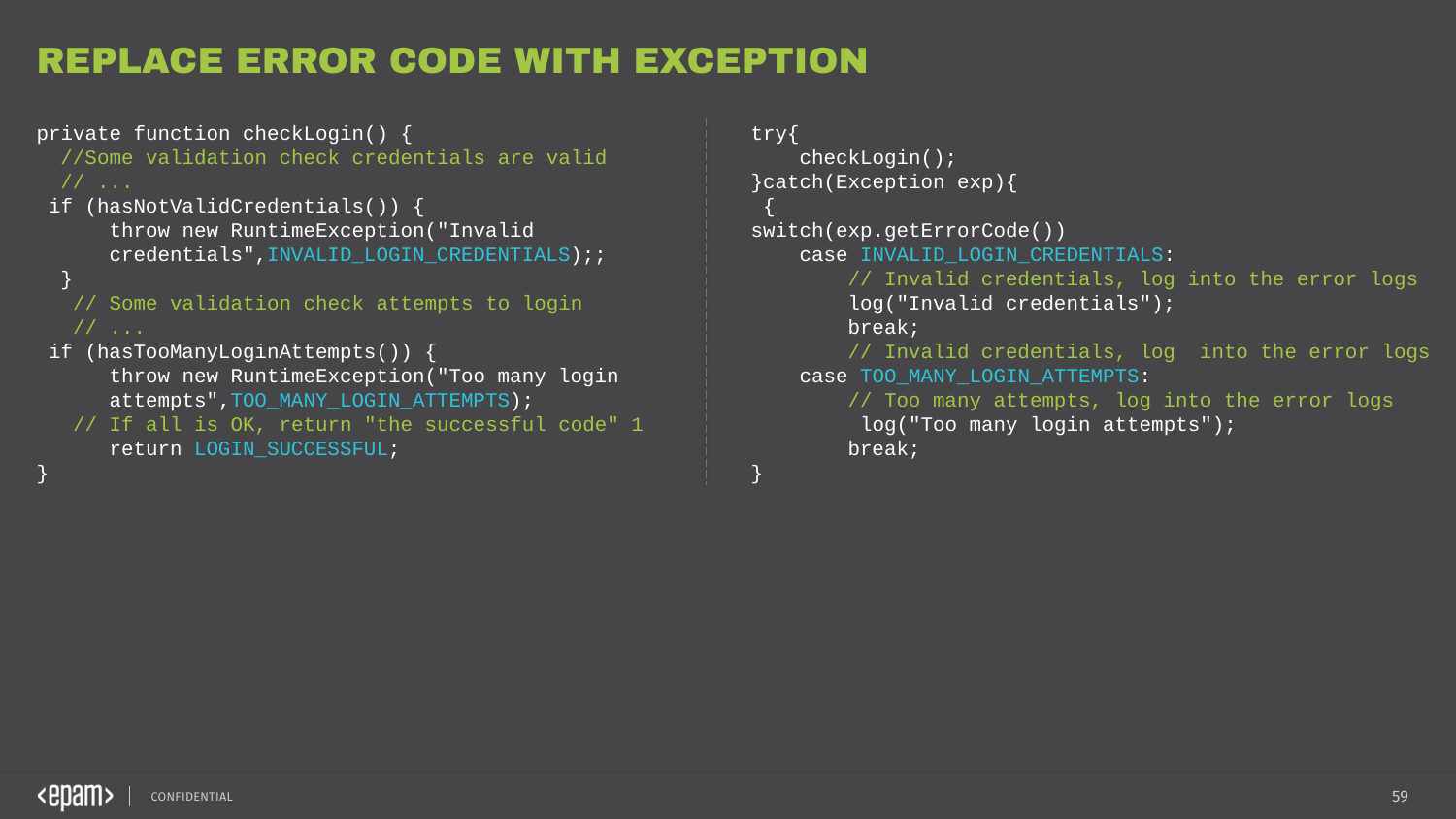

Replace Error Code with Exception
private function checkLogin() {
  //Some validation check credentials are valid
  // ...
 if (hasNotValidCredentials()) {
      throw new RuntimeException("Invalid
      credentials",INVALID_LOGIN_CREDENTIALS);;
  }
   // Some validation check attempts to login
   // ...
 if (hasTooManyLoginAttempts()) {
      throw new RuntimeException("Too many login
      attempts",TOO_MANY_LOGIN_ATTEMPTS);
   // If all is OK, return "the successful code" 1
      return LOGIN_SUCCESSFUL;
}
try{
    checkLogin();
}catch(Exception exp){
 {
switch(exp.getErrorCode())
    case INVALID_LOGIN_CREDENTIALS:
        // Invalid credentials, log into the error logs
        log("Invalid credentials");
        break;
        // Invalid credentials, log  into the error logs
    case TOO_MANY_LOGIN_ATTEMPTS:
        // Too many attempts, log into the error logs
         log("Too many login attempts");
        break;
}